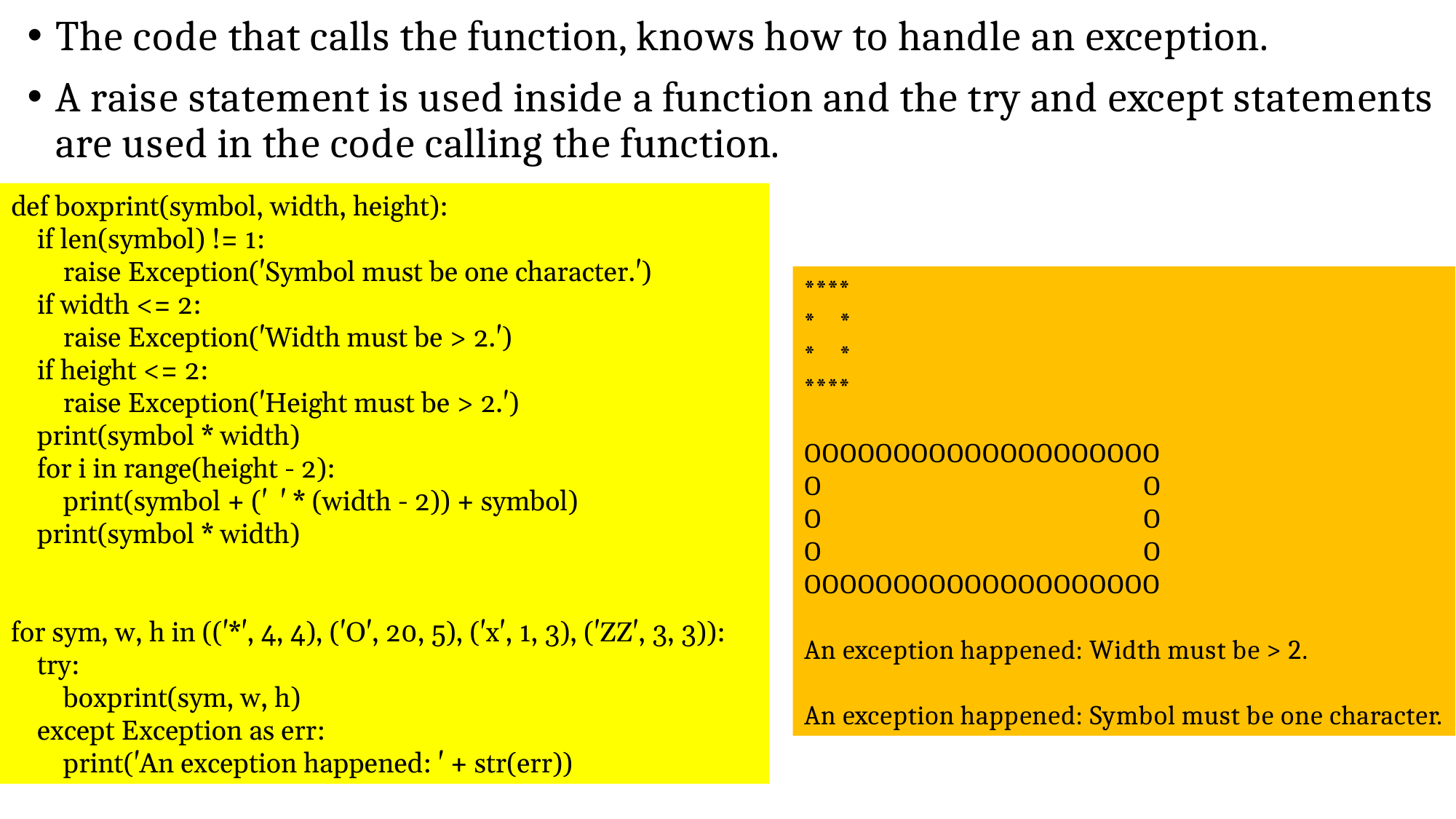

The code that calls the function, knows how to handle an exception.
A raise statement is used inside a function and the try and except statements are used in the code calling the function.
def boxprint(symbol, width, height):
    if len(symbol) != 1:
        raise Exception('Symbol must be one character.')
    if width <= 2:
        raise Exception('Width must be > 2.')
    if height <= 2:
        raise Exception('Height must be > 2.')
    print(symbol * width)
    for i in range(height - 2):
        print(symbol + ('  ' * (width - 2)) + symbol)
    print(symbol * width)
for sym, w, h in (('*', 4, 4), ('O', 20, 5), ('x', 1, 3), ('ZZ', 3, 3)):
    try:
        boxprint(sym, w, h)
    except Exception as err:
        print('An exception happened: ' + str(err))
****
*    *
*    *
****

OOOOOOOOOOOOOOOOOOOO
O                		  O
O                 		  O
O                 		  O
OOOOOOOOOOOOOOOOOOOO

An exception happened: Width must be > 2.

An exception happened: Symbol must be one character.